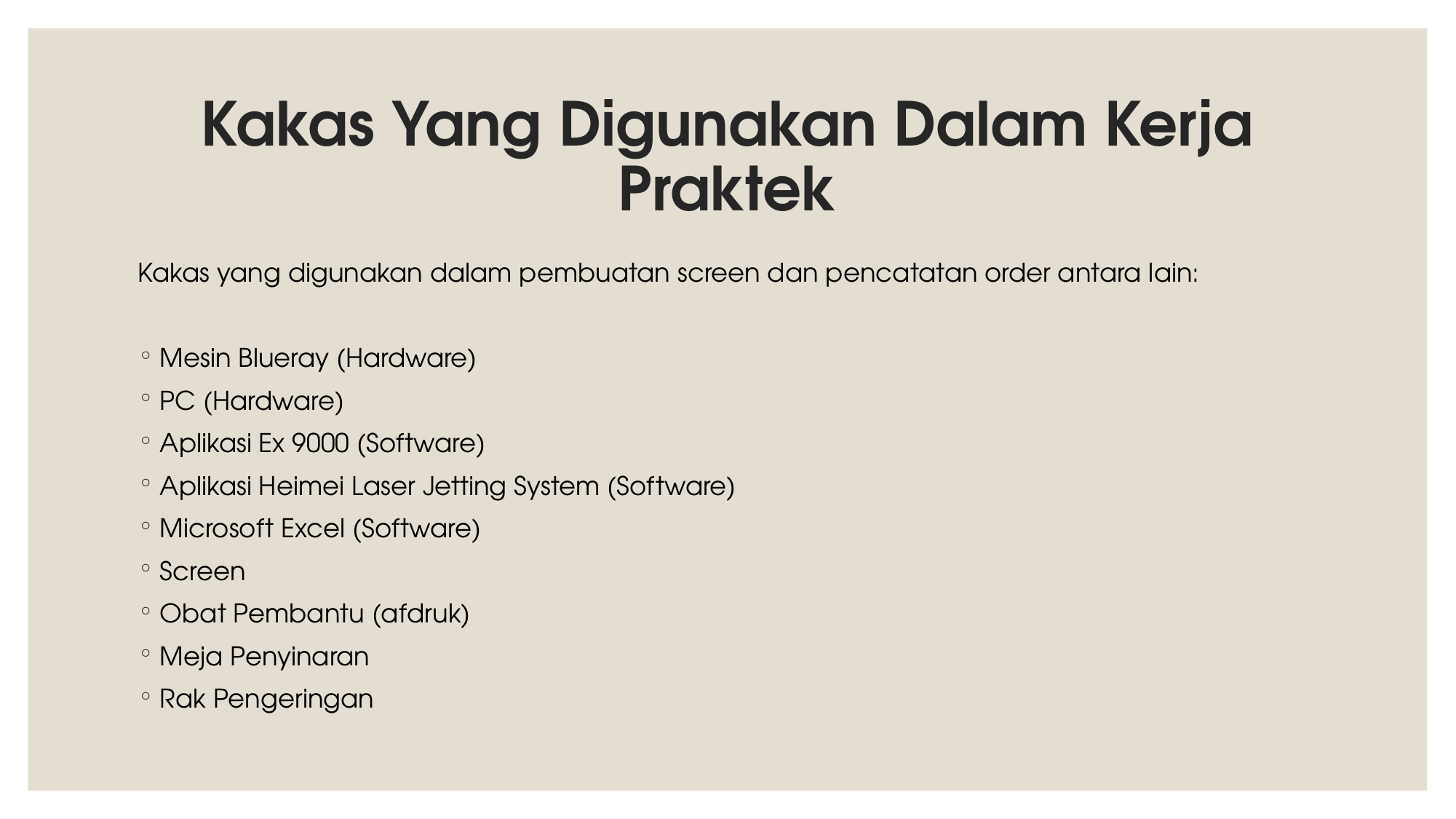

# Kakas Yang Digunakan Dalam Kerja Praktek
Kakas yang digunakan dalam pembuatan screen dan pencatatan order antara lain:

Mesin Blueray (Hardware)
PC (Hardware)
Aplikasi Ex 9000 (Software)
Aplikasi Heimei Laser Jetting System (Software)
Microsoft Excel (Software)
Screen
Obat Pembantu (afdruk)
Meja Penyinaran
Rak Pengeringan